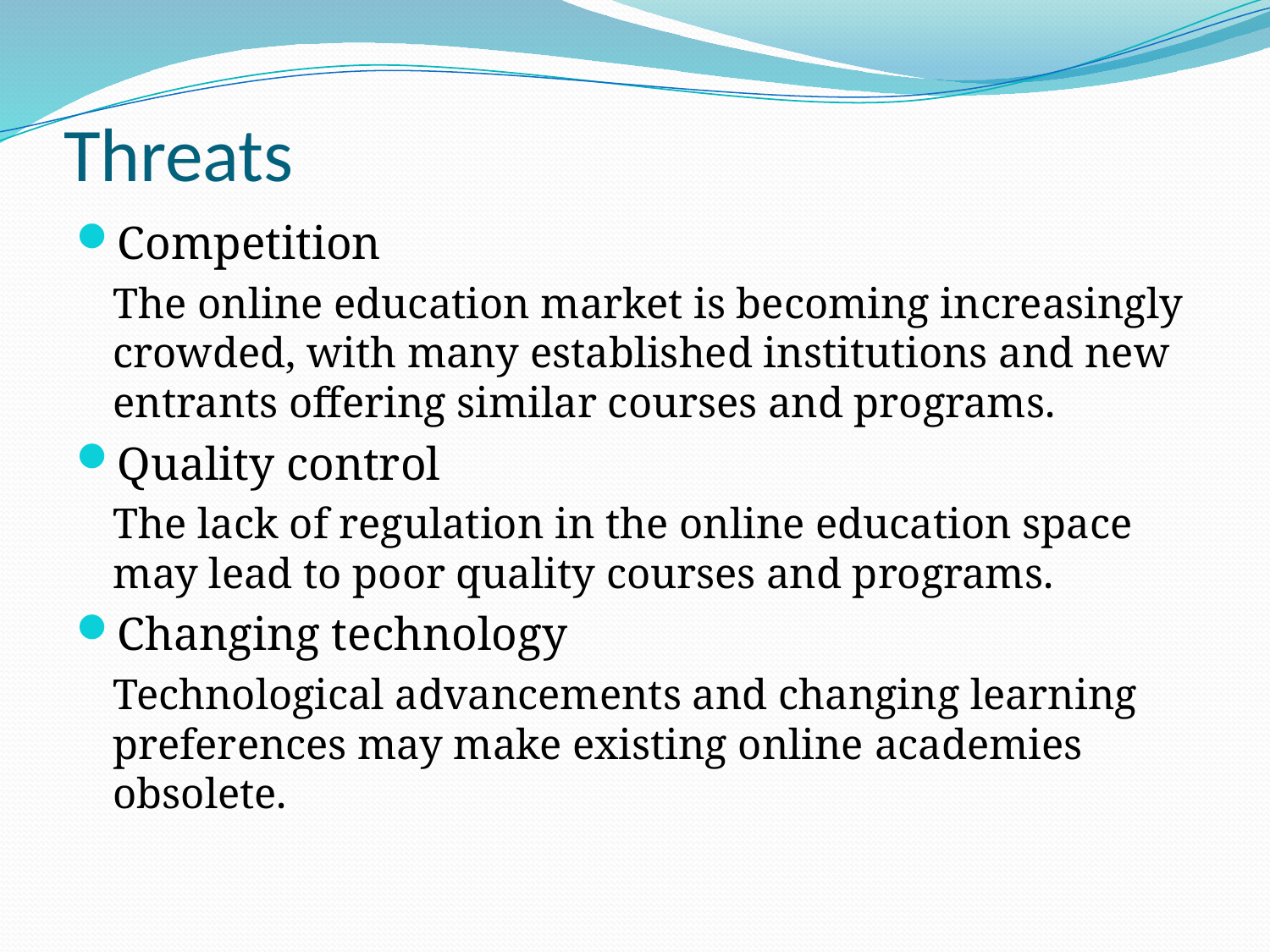

# Threats
Competition
	The online education market is becoming increasingly crowded, with many established institutions and new entrants offering similar courses and programs.
Quality control
	The lack of regulation in the online education space may lead to poor quality courses and programs.
Changing technology
	Technological advancements and changing learning preferences may make existing online academies obsolete.